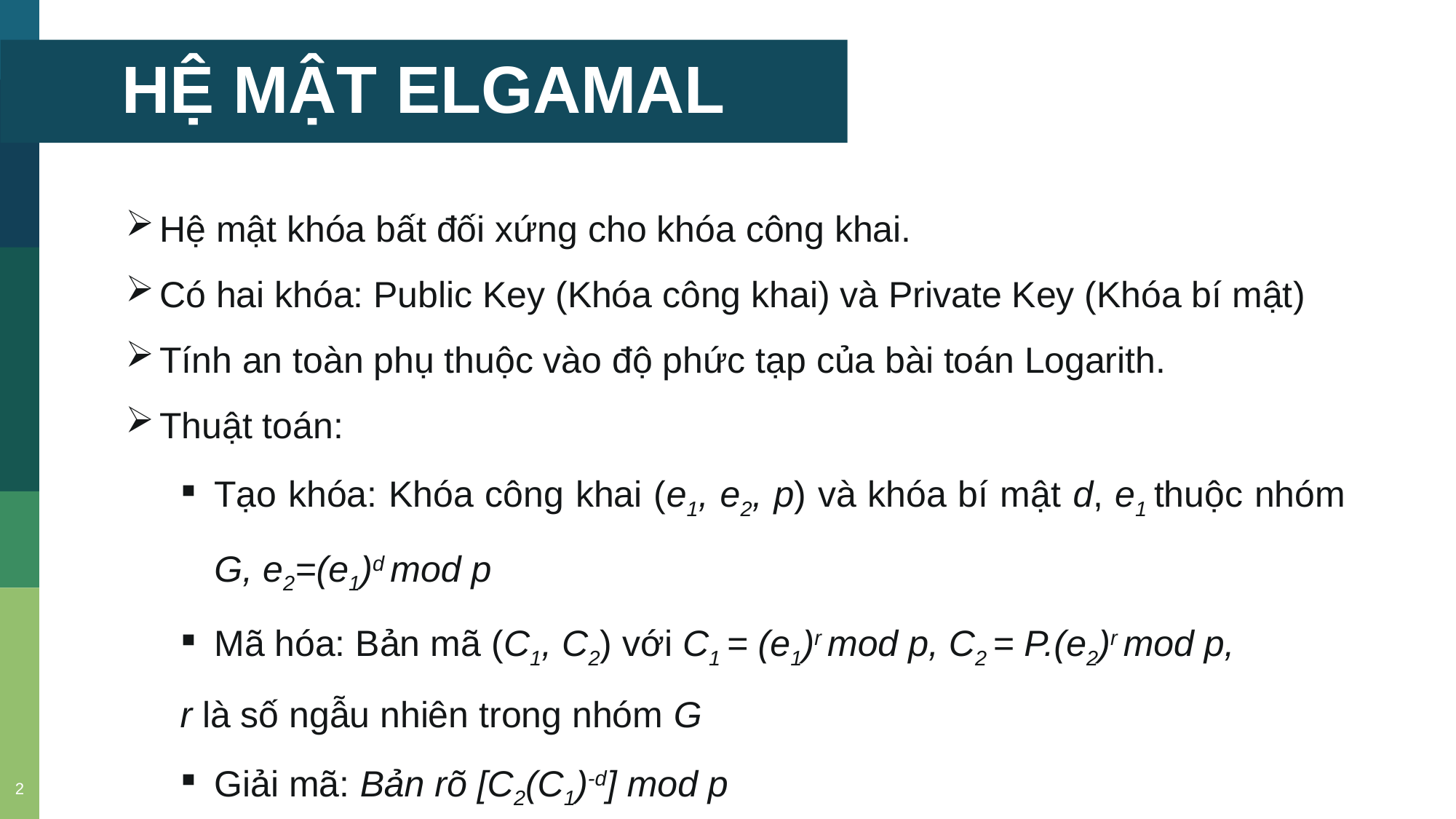

HỆ MẬT ELGAMAL
Hệ mật khóa bất đối xứng cho khóa công khai.
Có hai khóa: Public Key (Khóa công khai) và Private Key (Khóa bí mật)
Tính an toàn phụ thuộc vào độ phức tạp của bài toán Logarith.
Thuật toán:
Tạo khóa: Khóa công khai (e1, e2, p) và khóa bí mật d, e1 thuộc nhóm G, e2=(e1)d mod p
Mã hóa: Bản mã (C1, C2) với C1 = (e1)r mod p, C2 = P.(e2)r mod p,
r là số ngẫu nhiên trong nhóm G
Giải mã: Bản rõ [C2(C1)-d] mod p
2